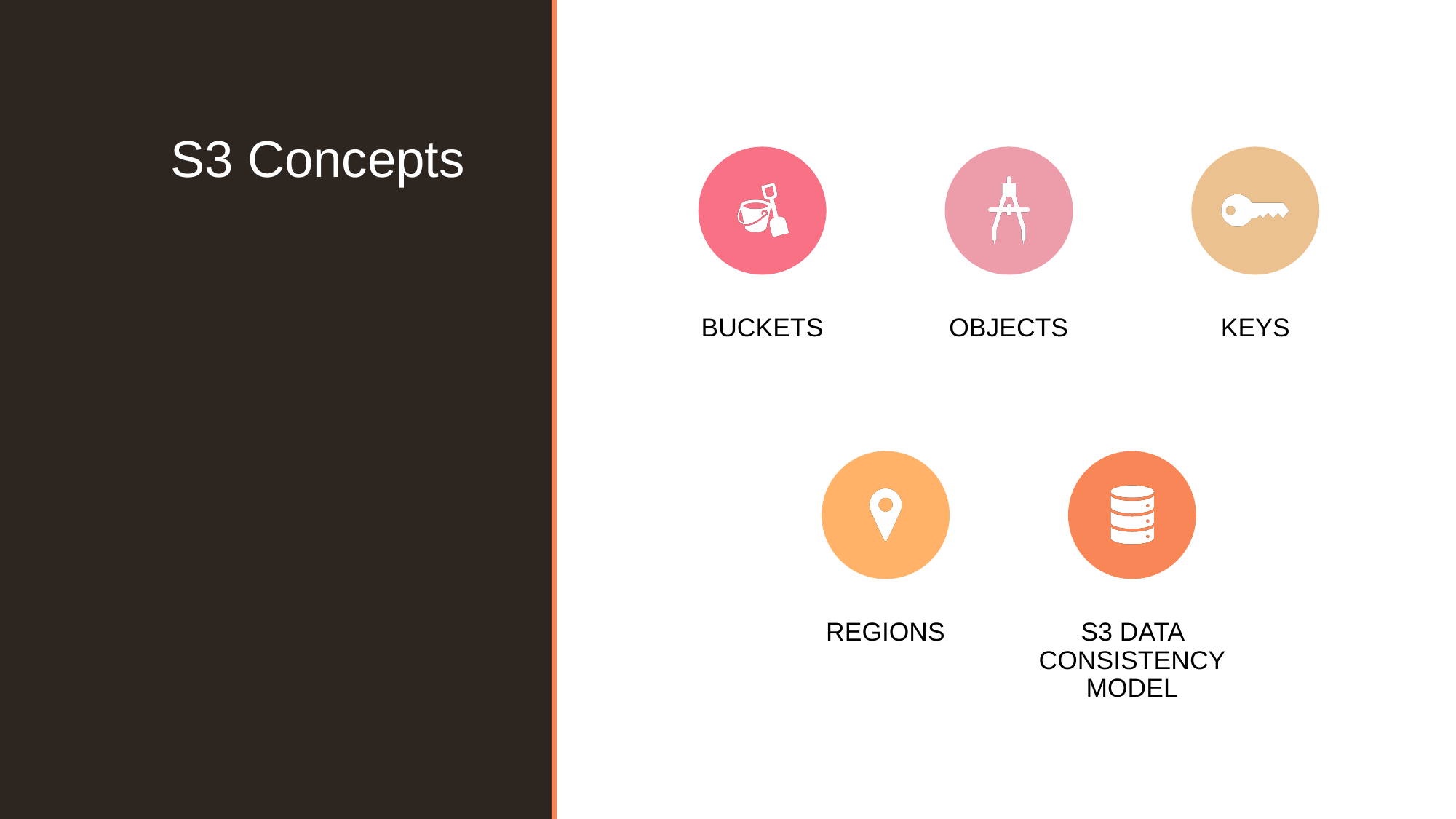

Buckets
Objects
Keys
Regions
S3 data consistency model
# S3 Concepts